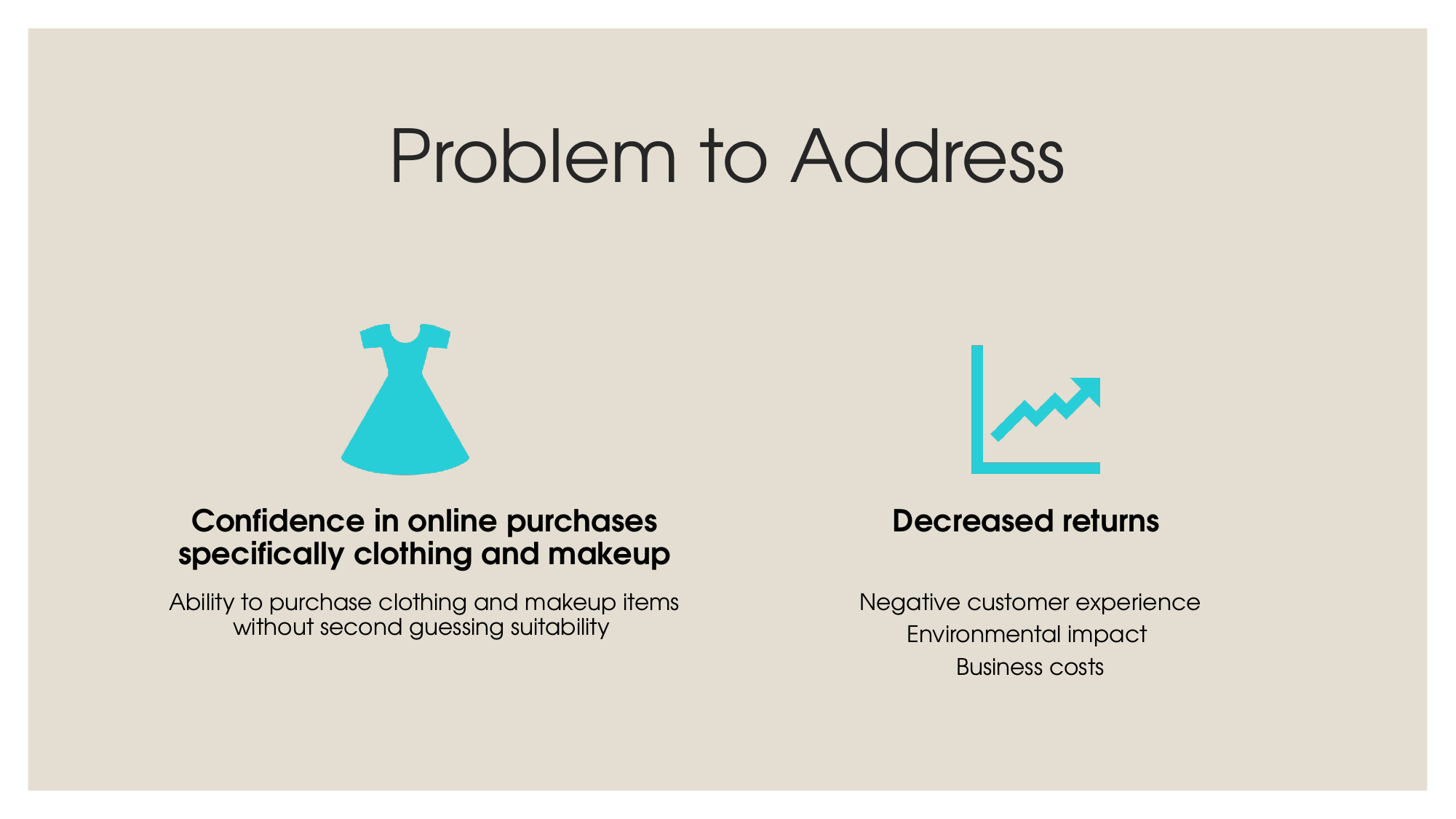

# Problem to Address
Confidence in online purchases specifically clothing and makeup
Ability to purchase clothing and makeup items without second guessing suitability
Decreased returns
Negative customer experience
Environmental impact
Business costs